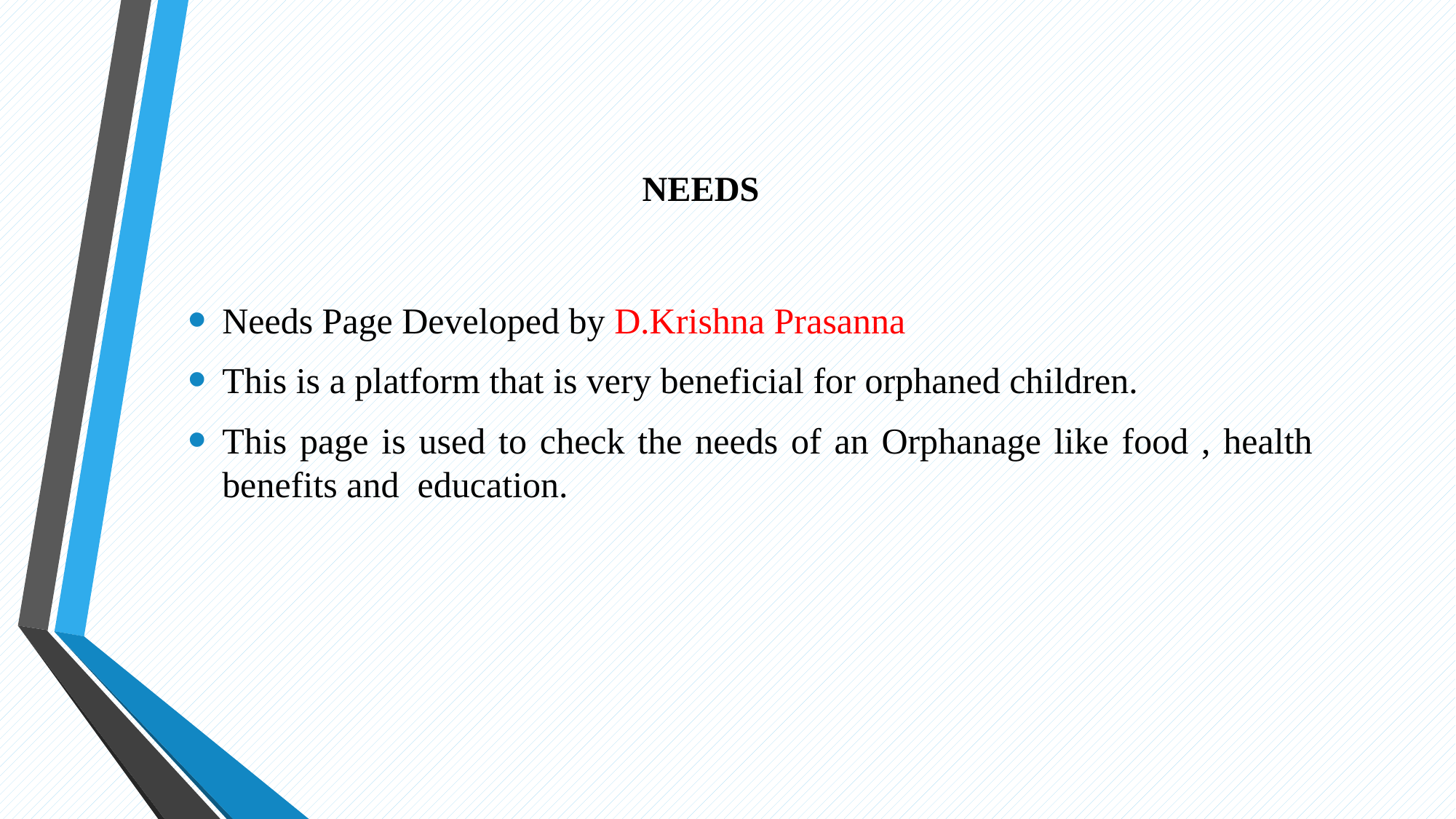

# NEEDS
Needs Page Developed by D.Krishna Prasanna
This is a platform that is very beneficial for orphaned children.
This page is used to check the needs of an Orphanage like food , health benefits and  education.